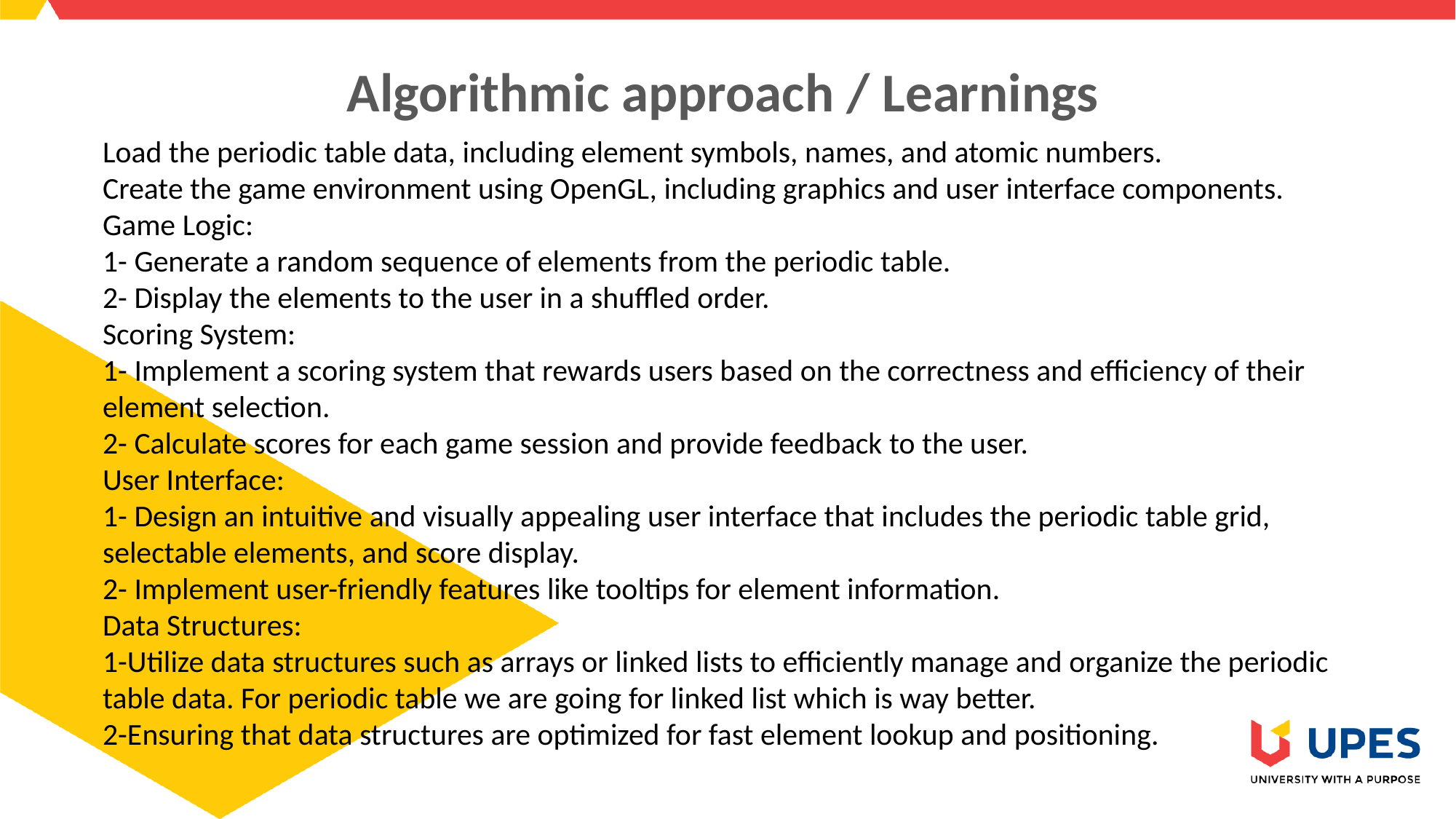

# Algorithmic approach / Learnings
Load the periodic table data, including element symbols, names, and atomic numbers.
Create the game environment using OpenGL, including graphics and user interface components.
Game Logic:
1- Generate a random sequence of elements from the periodic table.
2- Display the elements to the user in a shuffled order.
Scoring System:
1- Implement a scoring system that rewards users based on the correctness and efficiency of their element selection.
2- Calculate scores for each game session and provide feedback to the user.
User Interface:
1- Design an intuitive and visually appealing user interface that includes the periodic table grid, selectable elements, and score display.
2- Implement user-friendly features like tooltips for element information.
Data Structures:
1-Utilize data structures such as arrays or linked lists to efficiently manage and organize the periodic table data. For periodic table we are going for linked list which is way better.
2-Ensuring that data structures are optimized for fast element lookup and positioning.